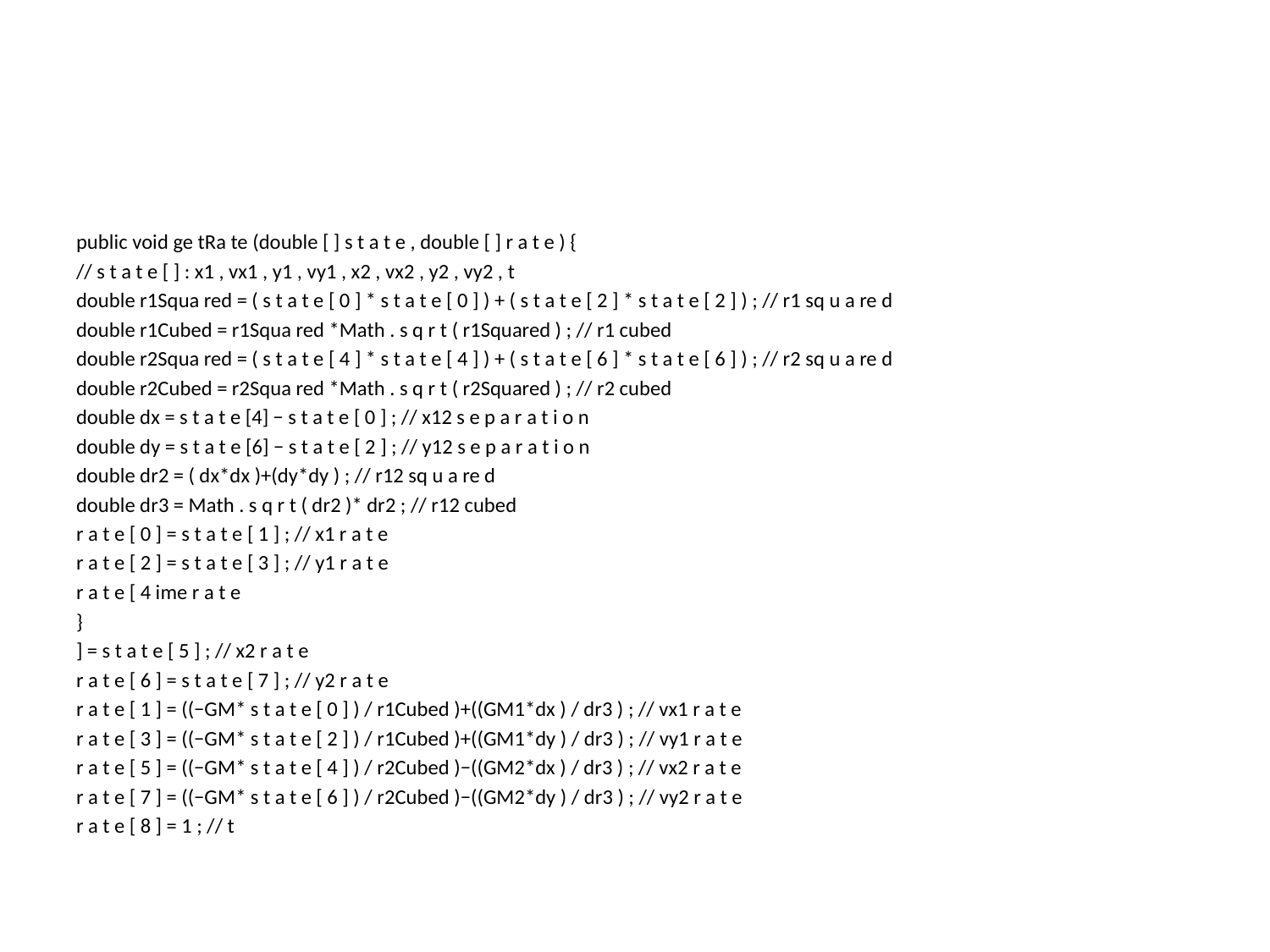

#
public void ge tRa te (double [ ] s t a t e , double [ ] r a t e ) {
// s t a t e [ ] : x1 , vx1 , y1 , vy1 , x2 , vx2 , y2 , vy2 , t
double r1Squa red = ( s t a t e [ 0 ] * s t a t e [ 0 ] ) + ( s t a t e [ 2 ] * s t a t e [ 2 ] ) ; // r1 sq u a re d
double r1Cubed = r1Squa red *Math . s q r t ( r1Squared ) ; // r1 cubed
double r2Squa red = ( s t a t e [ 4 ] * s t a t e [ 4 ] ) + ( s t a t e [ 6 ] * s t a t e [ 6 ] ) ; // r2 sq u a re d
double r2Cubed = r2Squa red *Math . s q r t ( r2Squared ) ; // r2 cubed
double dx = s t a t e [4] − s t a t e [ 0 ] ; // x12 s e p a r a t i o n
double dy = s t a t e [6] − s t a t e [ 2 ] ; // y12 s e p a r a t i o n
double dr2 = ( dx*dx )+(dy*dy ) ; // r12 sq u a re d
double dr3 = Math . s q r t ( dr2 )* dr2 ; // r12 cubed
r a t e [ 0 ] = s t a t e [ 1 ] ; // x1 r a t e
r a t e [ 2 ] = s t a t e [ 3 ] ; // y1 r a t e
r a t e [ 4 ime r a t e
}
] = s t a t e [ 5 ] ; // x2 r a t e
r a t e [ 6 ] = s t a t e [ 7 ] ; // y2 r a t e
r a t e [ 1 ] = ((−GM* s t a t e [ 0 ] ) / r1Cubed )+((GM1*dx ) / dr3 ) ; // vx1 r a t e
r a t e [ 3 ] = ((−GM* s t a t e [ 2 ] ) / r1Cubed )+((GM1*dy ) / dr3 ) ; // vy1 r a t e
r a t e [ 5 ] = ((−GM* s t a t e [ 4 ] ) / r2Cubed )−((GM2*dx ) / dr3 ) ; // vx2 r a t e
r a t e [ 7 ] = ((−GM* s t a t e [ 6 ] ) / r2Cubed )−((GM2*dy ) / dr3 ) ; // vy2 r a t e
r a t e [ 8 ] = 1 ; // t